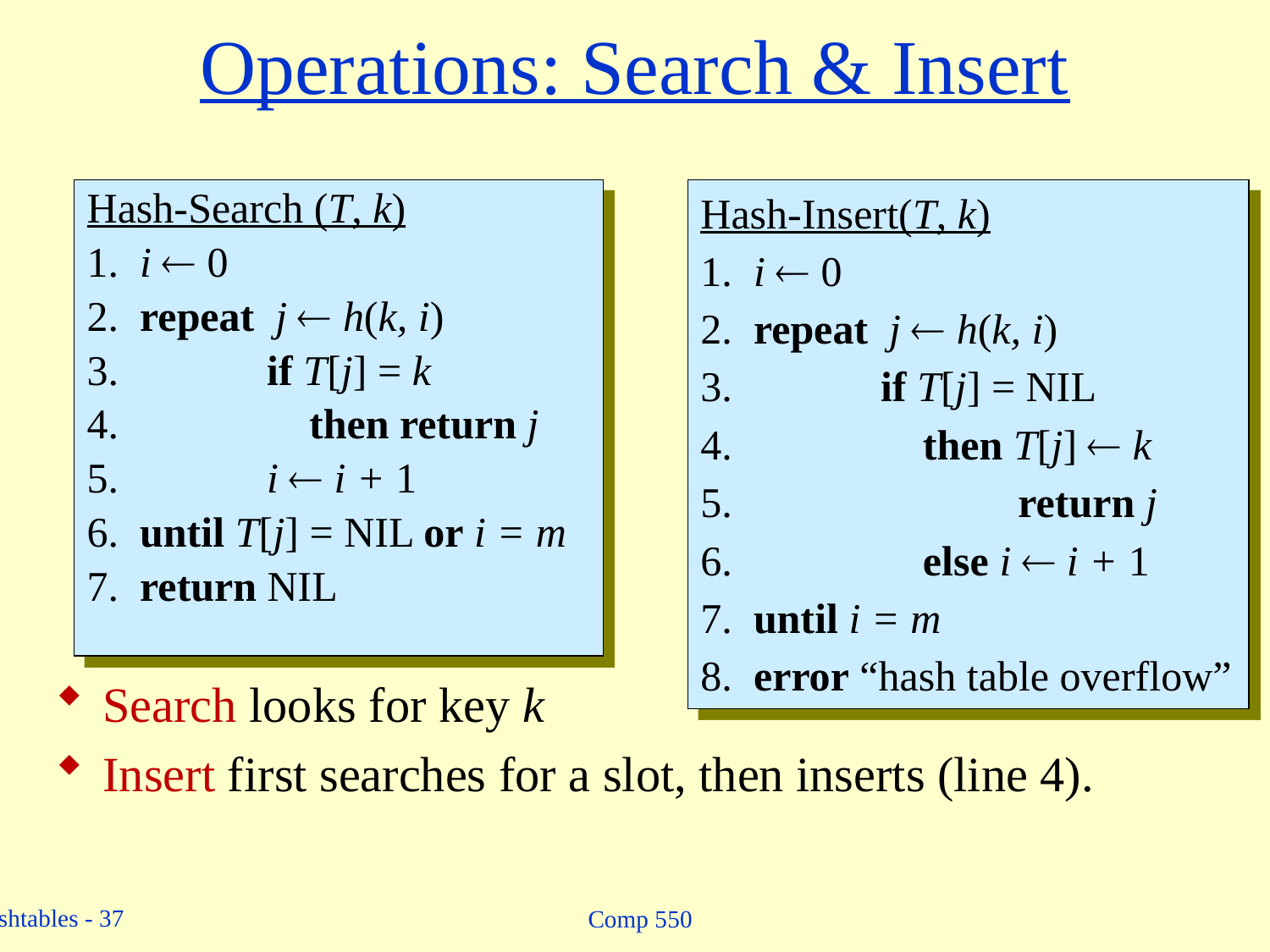

# Operations: Search & Insert
Hash-Search (T, k)
1.  i ← 0
2.  repeat  j ← h(k, i)
3.              if T[j] = k
4.                  then return j
5.              i ← i + 1
6.  until T[j] = NIL or i = m
7.  return NIL

Hash-Insert(T, k)
1.  i ← 0
2.  repeat  j ← h(k, i)
3.              if T[j] = NIL
4.                  then T[j] ← k
5.                           return j
6.                  else i ← i + 1
7.  until i = m
8.  error “hash table overflow”
Search looks for key k
Insert first searches for a slot, then inserts (line 4).
Comp 550